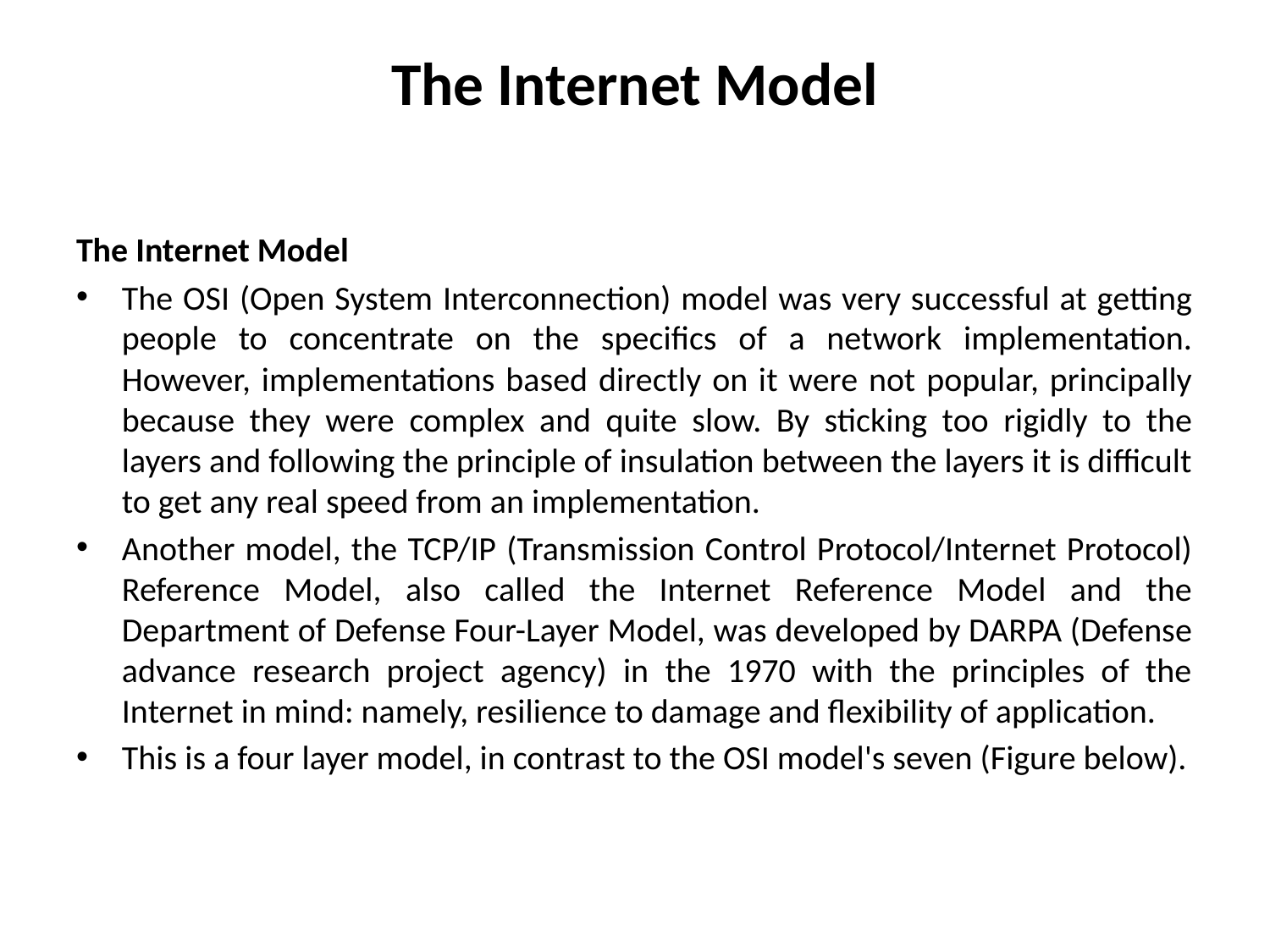

# The Internet Model
The Internet Model
The OSI (Open System Interconnection) model was very successful at getting people to concentrate on the specifics of a network implementation. However, implementations based directly on it were not popular, principally because they were complex and quite slow. By sticking too rigidly to the layers and following the principle of insulation between the layers it is difficult to get any real speed from an implementation.
Another model, the TCP/IP (Transmission Control Protocol/Internet Protocol) Reference Model, also called the Internet Reference Model and the Department of Defense Four-Layer Model, was developed by DARPA (Defense advance research project agency) in the 1970 with the principles of the Internet in mind: namely, resilience to damage and flexibility of application.
This is a four layer model, in contrast to the OSI model's seven (Figure below).